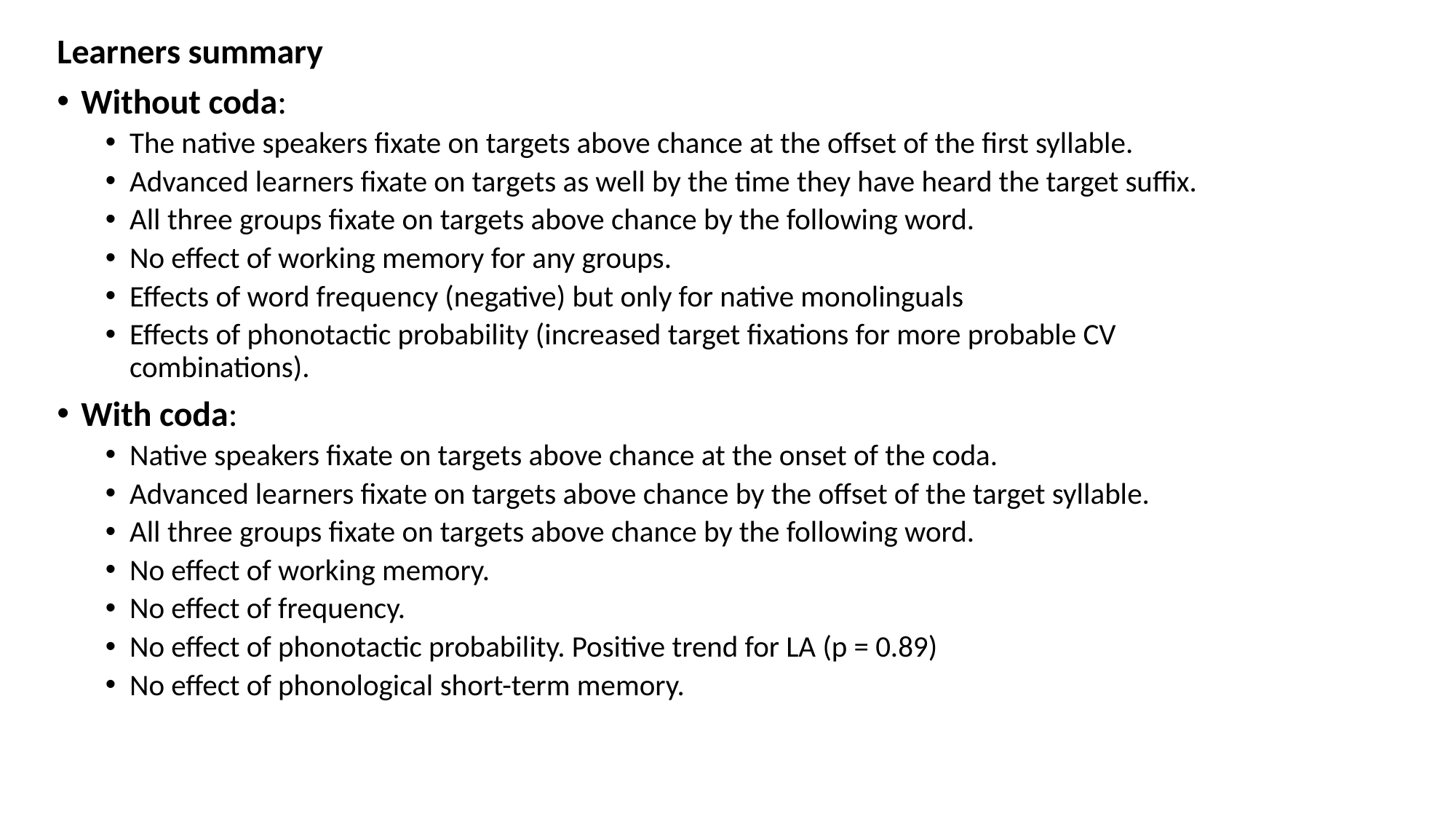

Learners summary
Without coda:
The native speakers fixate on targets above chance at the offset of the first syllable.
Advanced learners fixate on targets as well by the time they have heard the target suffix.
All three groups fixate on targets above chance by the following word.
No effect of working memory for any groups.
Effects of word frequency (negative) but only for native monolinguals
Effects of phonotactic probability (increased target fixations for more probable CV combinations).
With coda:
Native speakers fixate on targets above chance at the onset of the coda.
Advanced learners fixate on targets above chance by the offset of the target syllable.
All three groups fixate on targets above chance by the following word.
No effect of working memory.
No effect of frequency.
No effect of phonotactic probability. Positive trend for LA (p = 0.89)
No effect of phonological short-term memory.